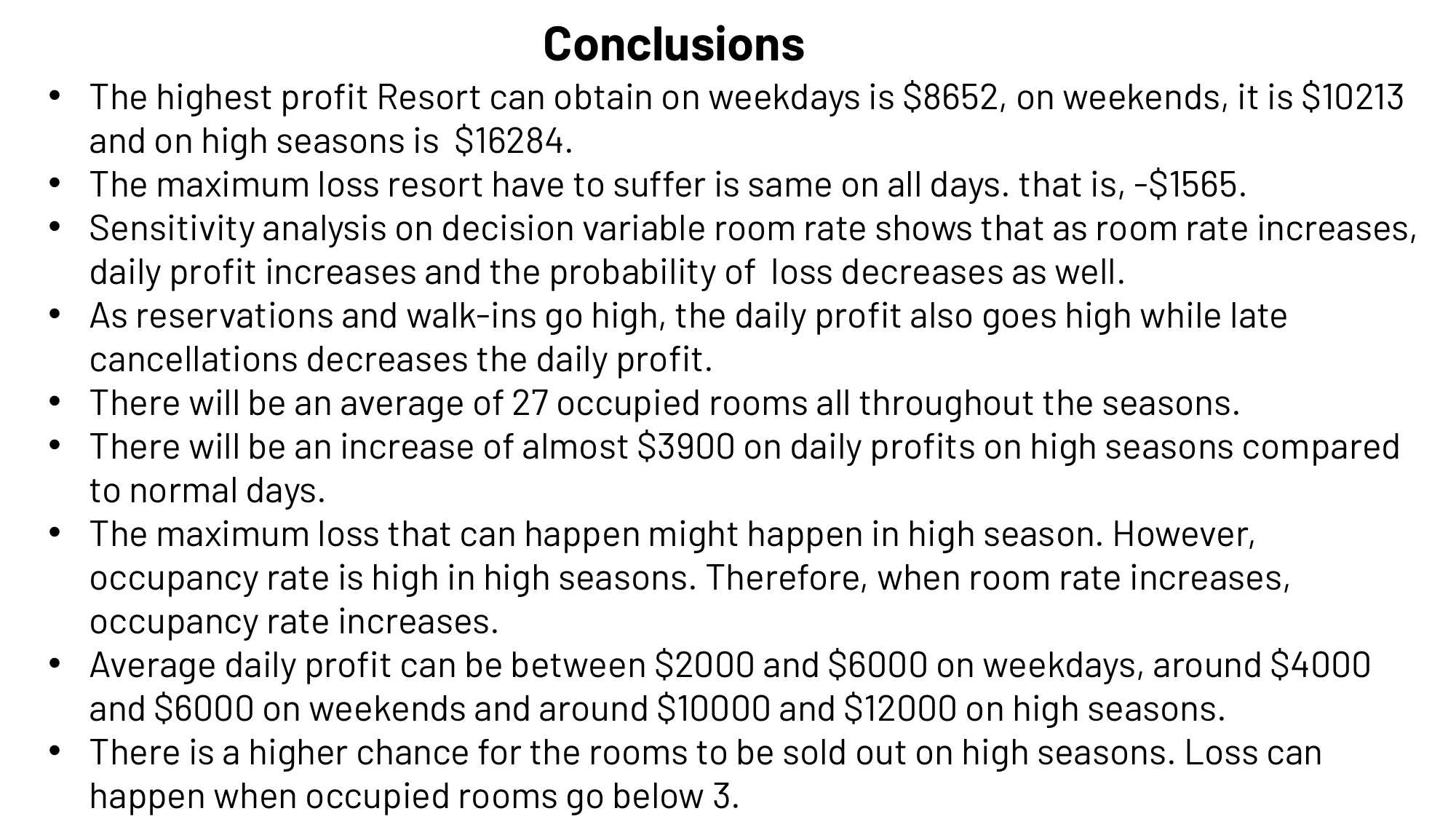

# Conclusions
The highest profit Resort can obtain on weekdays is $8652, on weekends, it is $10213 and on high seasons is  $16284.
The maximum loss resort have to suffer is same on all days. that is, -$1565.
Sensitivity analysis on decision variable room rate shows that as room rate increases, daily profit increases and the probability of  loss decreases as well.
As reservations and walk-ins go high, the daily profit also goes high while late cancellations decreases the daily profit.
There will be an average of 27 occupied rooms all throughout the seasons.
There will be an increase of almost $3900 on daily profits on high seasons compared to normal days.
The maximum loss that can happen might happen in high season. However, occupancy rate is high in high seasons. Therefore, when room rate increases, occupancy rate increases.
Average daily profit can be between $2000 and $6000 on weekdays, around $4000 and $6000 on weekends and around $10000 and $12000 on high seasons.
There is a higher chance for the rooms to be sold out on high seasons. Loss can happen when occupied rooms go below 3.